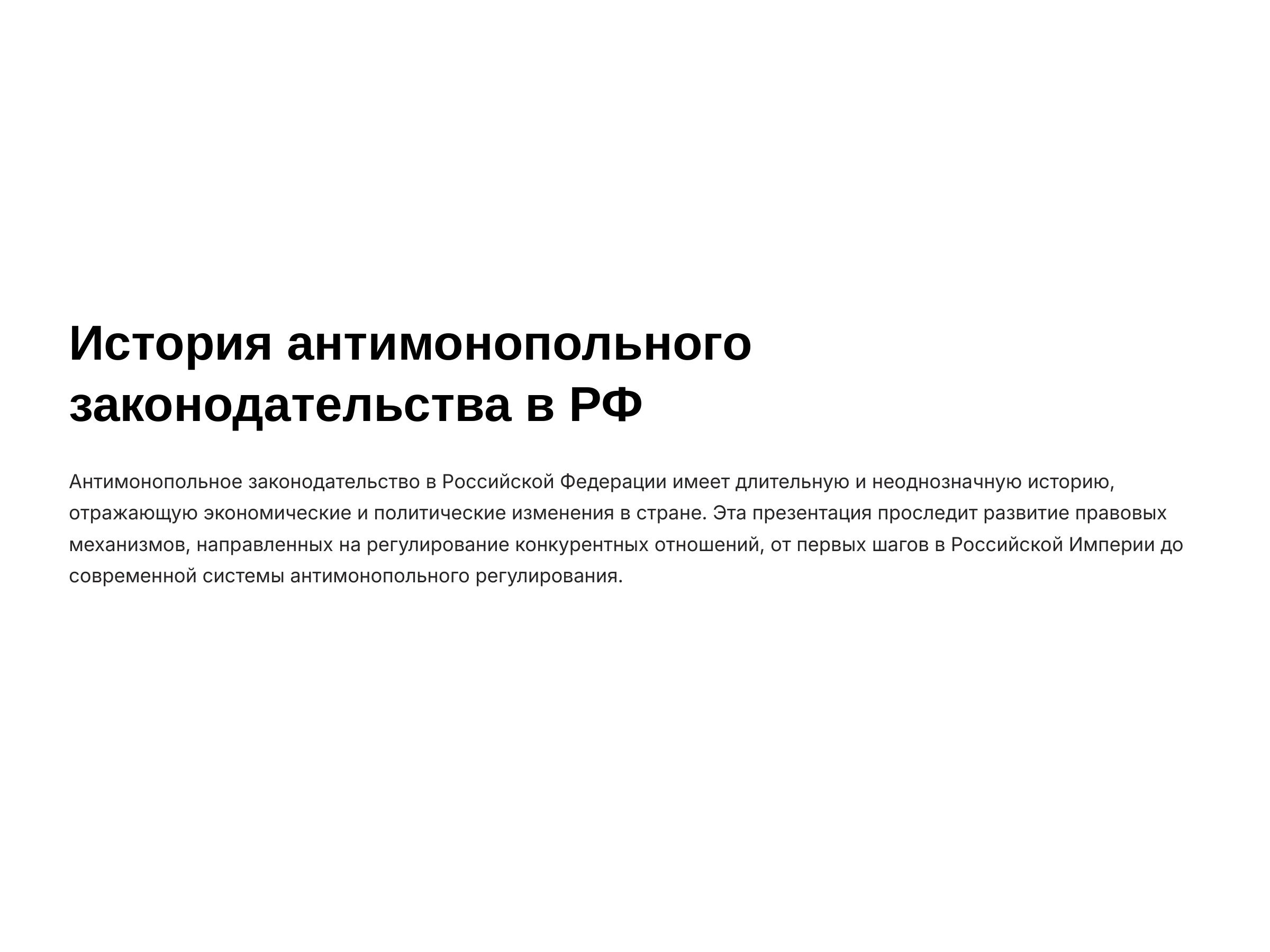

История антимонопольного законодательства в РФ
Антимонопольное законодательство в Российской Федерации имеет длительную и неоднозначную историю, отражающую экономические и политические изменения в стране. Эта презентация проследит развитие правовых механизмов, направленных на регулирование конкурентных отношений, от первых шагов в Российской Империи до современной системы антимонопольного регулирования.